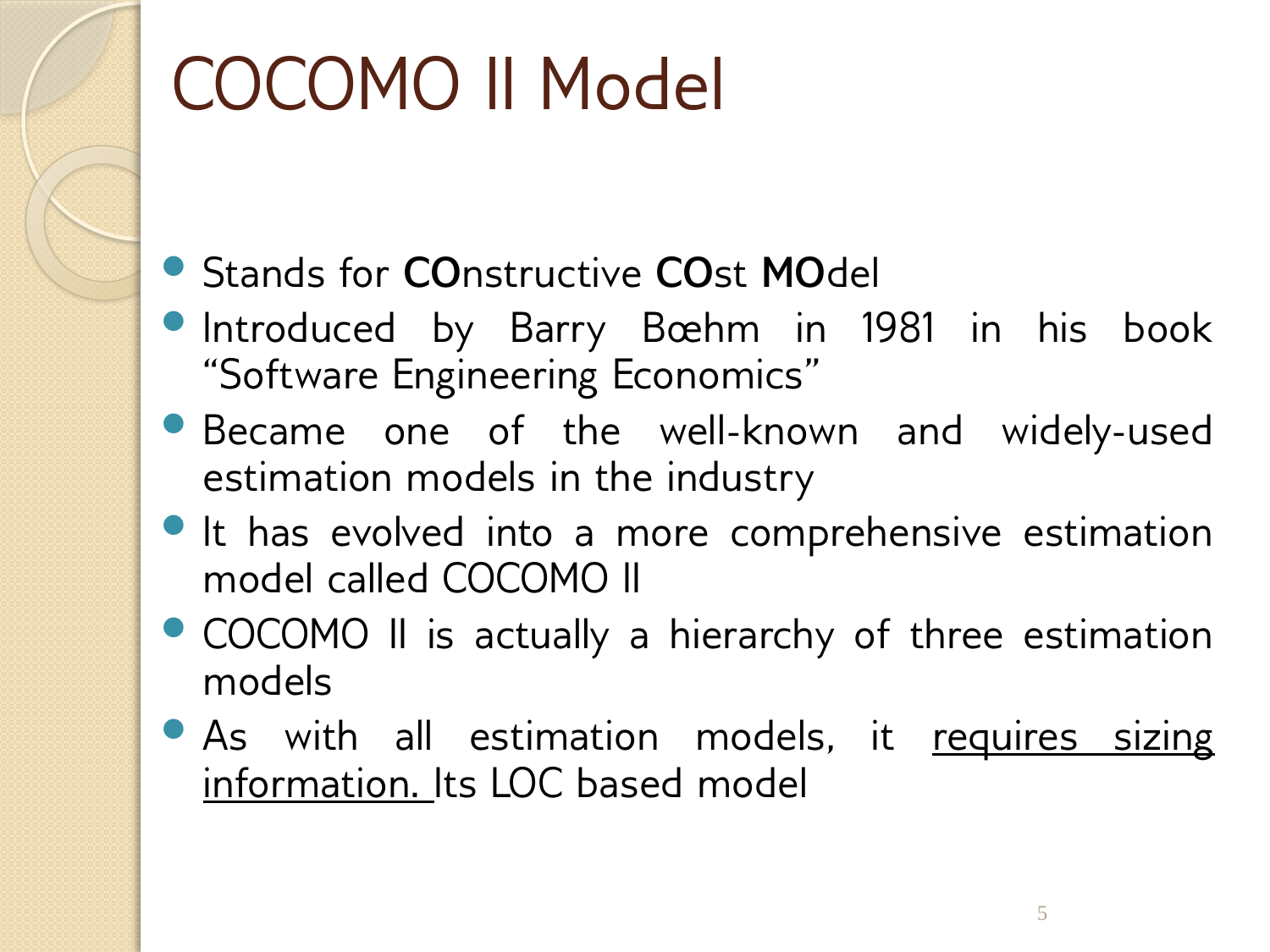

# COCOMO II Model
Stands for COnstructive COst MOdel
Introduced by Barry Boehm in 1981 in his book “Software Engineering Economics”
Became one of the well-known and widely-used estimation models in the industry
It has evolved into a more comprehensive estimation model called COCOMO II
COCOMO II is actually a hierarchy of three estimation models
As with all estimation models, it requires sizing information. Its LOC based model
5